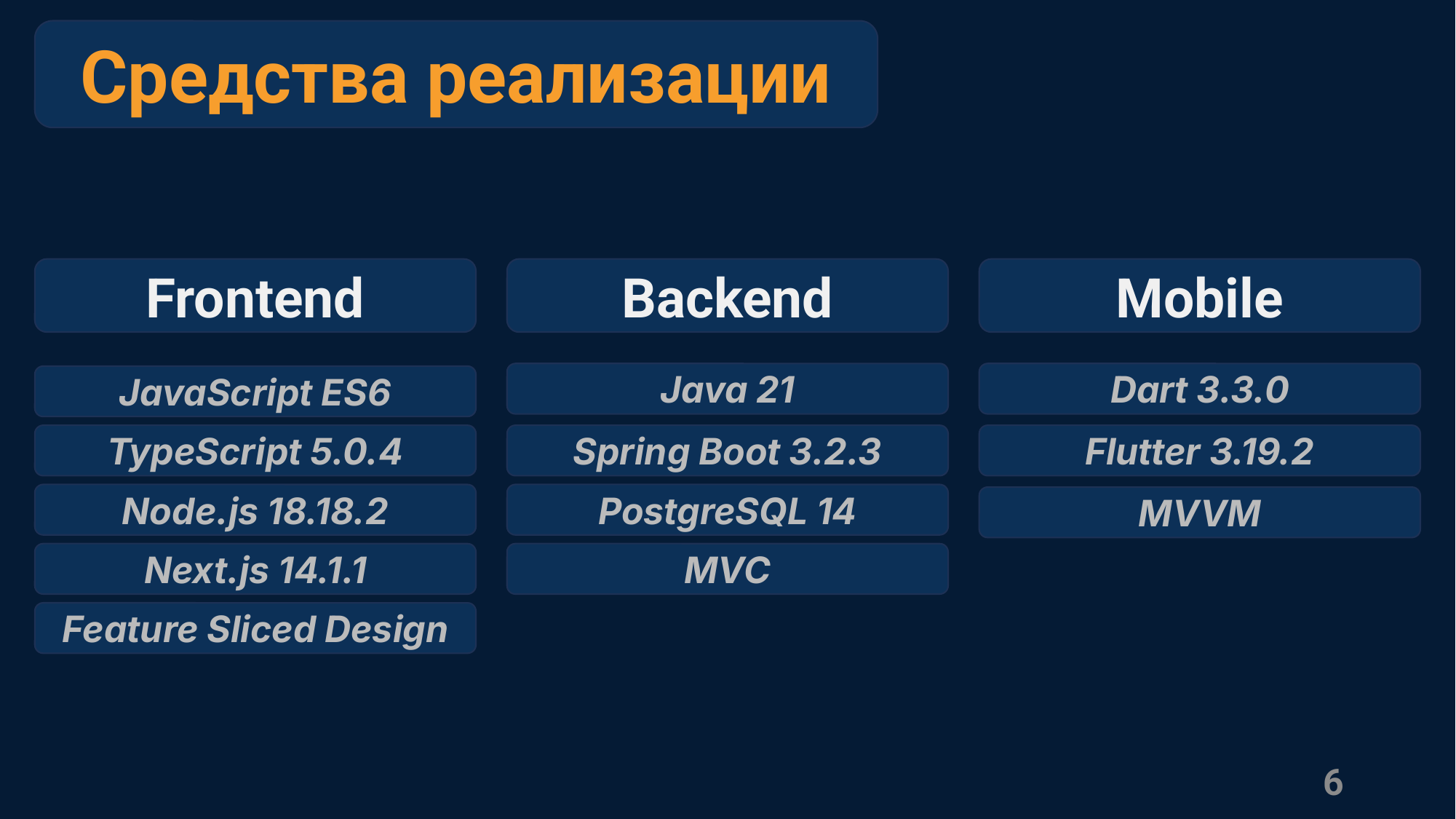

Средства реализации
Frontend
Backend
Mobile
Java 21
Dart 3.3.0
JavaScript ES6
TypeScript 5.0.4
Spring Boot 3.2.3
Flutter 3.19.2
Node.js 18.18.2
PostgreSQL 14
MVVM
Next.js 14.1.1
MVC
Feature Sliced Design
6